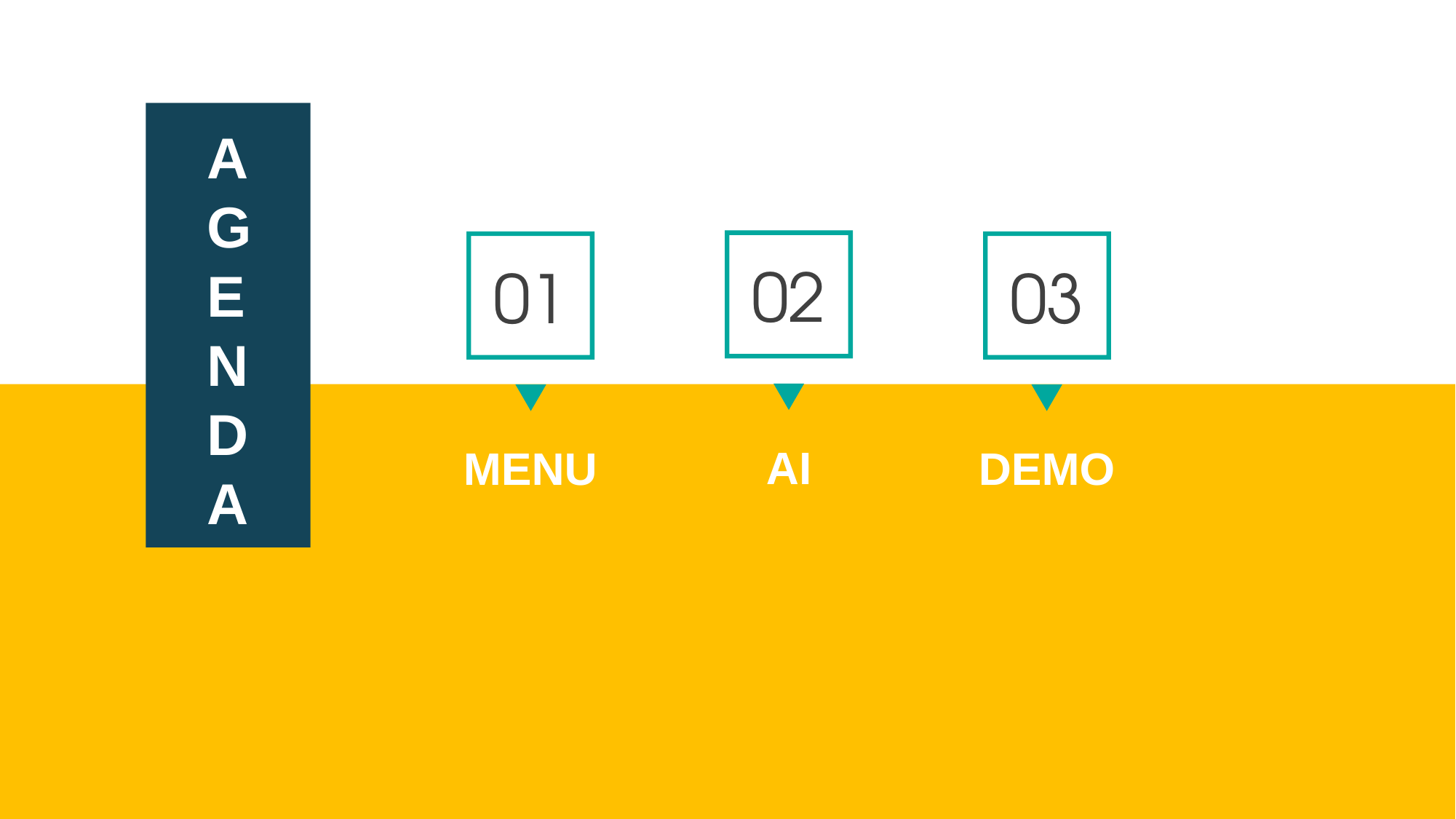

A
G
E
N
D
A

02

AI

01

MENU

03

DEMO